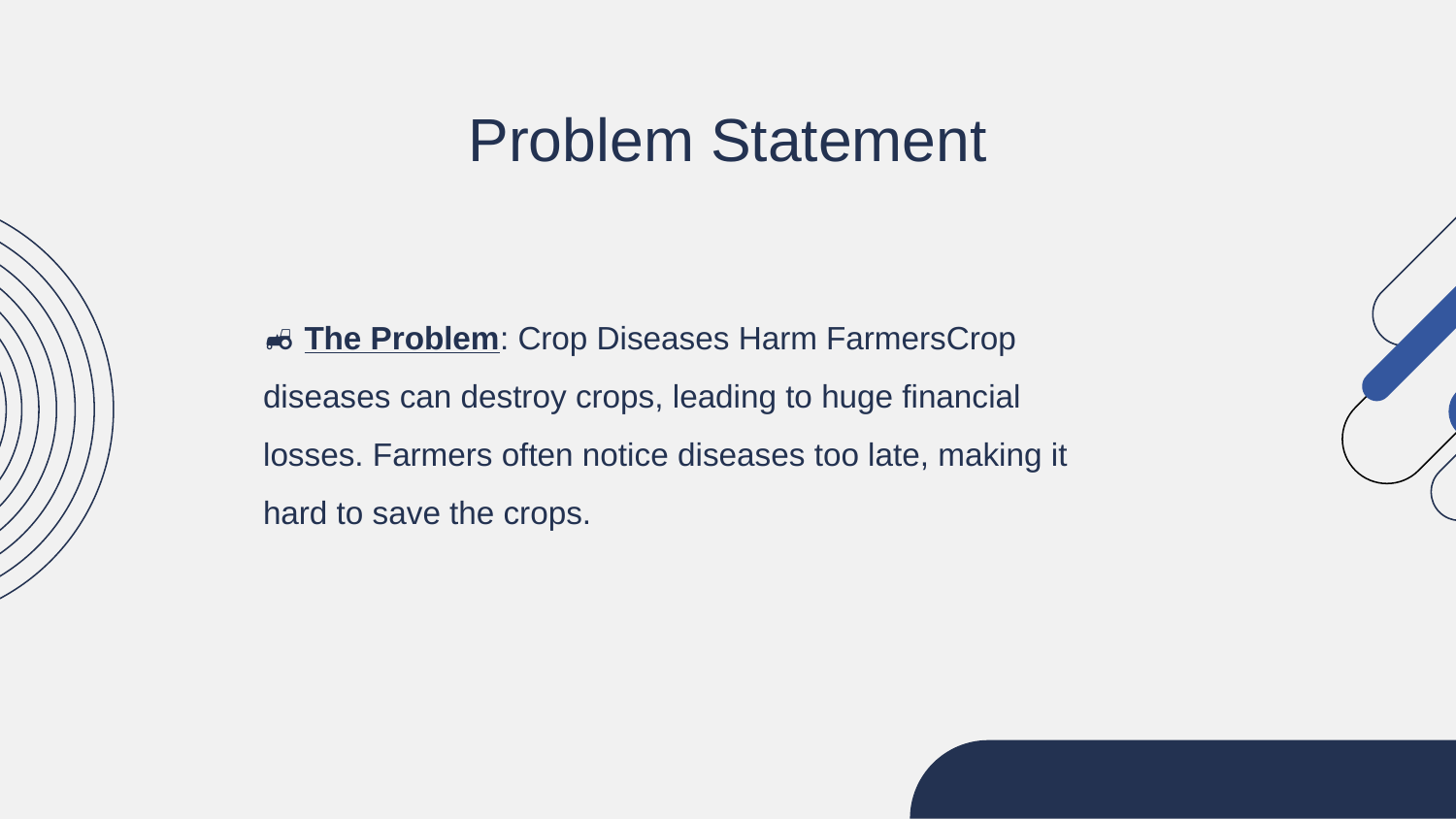

# Problem Statement
🚜 The Problem: Crop Diseases Harm FarmersCrop diseases can destroy crops, leading to huge financial losses. Farmers often notice diseases too late, making it hard to save the crops.